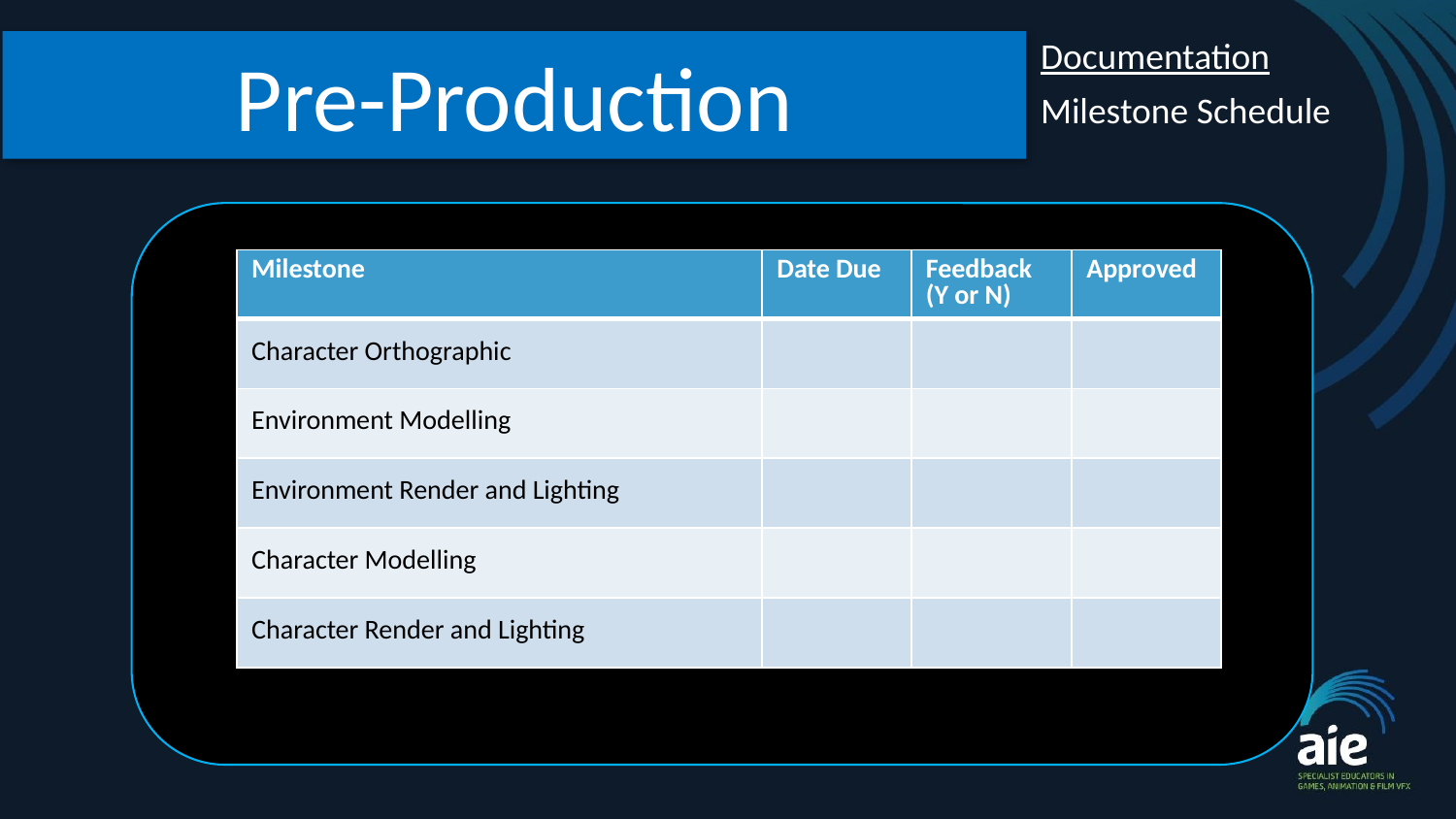

Pre-Production
Documentation
Milestone Schedule

| Milestone | Date Due | Feedback (Y or N) | Approved |
| --- | --- | --- | --- |
| Character Orthographic |  |  |  |
| Environment Modelling |  |  |  |
| Environment Render and Lighting |  |  |  |
| Character Modelling |  |  |  |
| Character Render and Lighting |  |  |  |